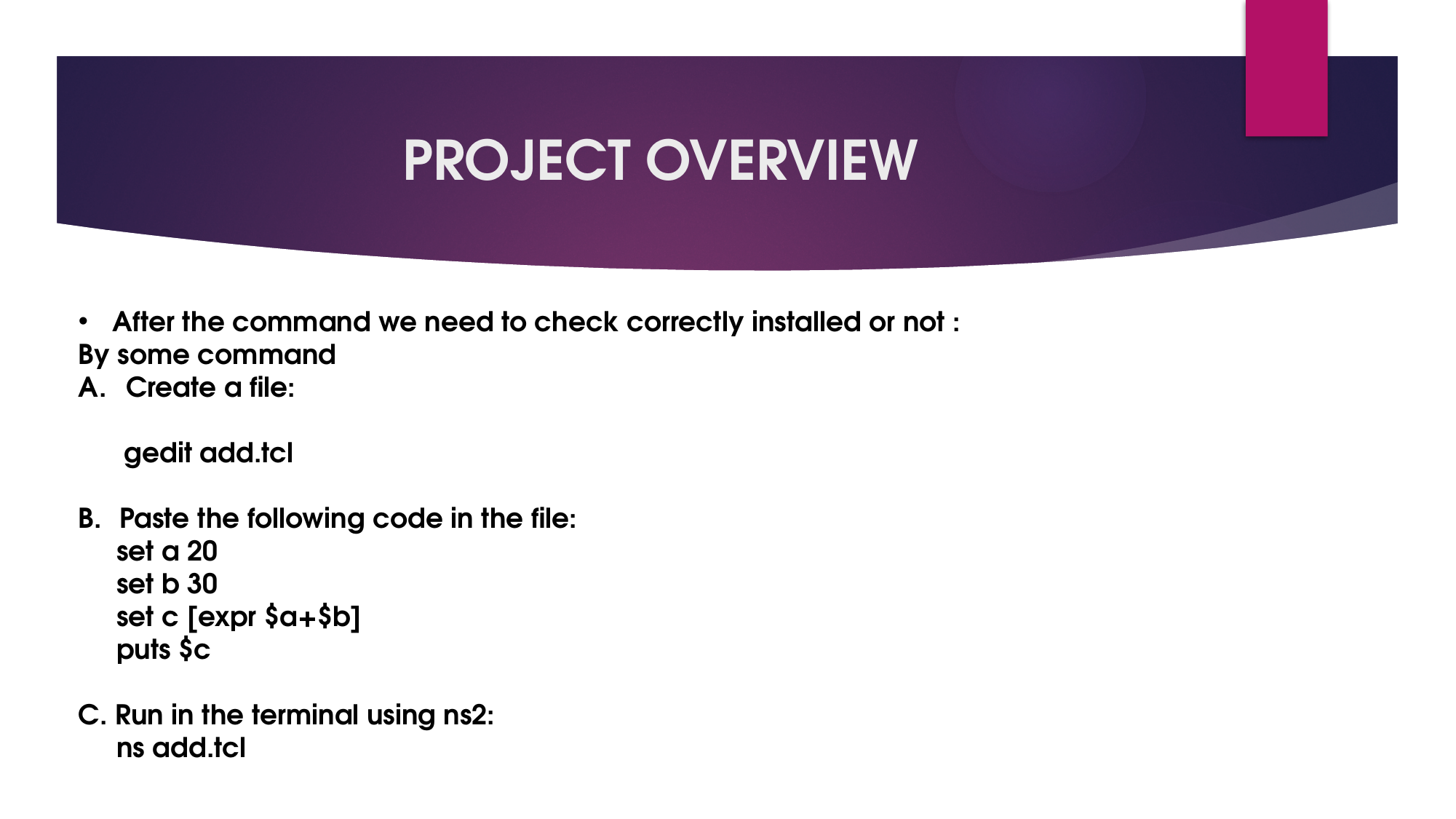

# PROJECT OVERVIEW
After the command we need to check correctly installed or not :
By some command
Create a file:

      gedit add.tcl

Paste the following code in the file:
     set a 20
     set b 30
     set c [expr $a+$b]
     puts $c

C. Run in the terminal using ns2:
     ns add.tcl